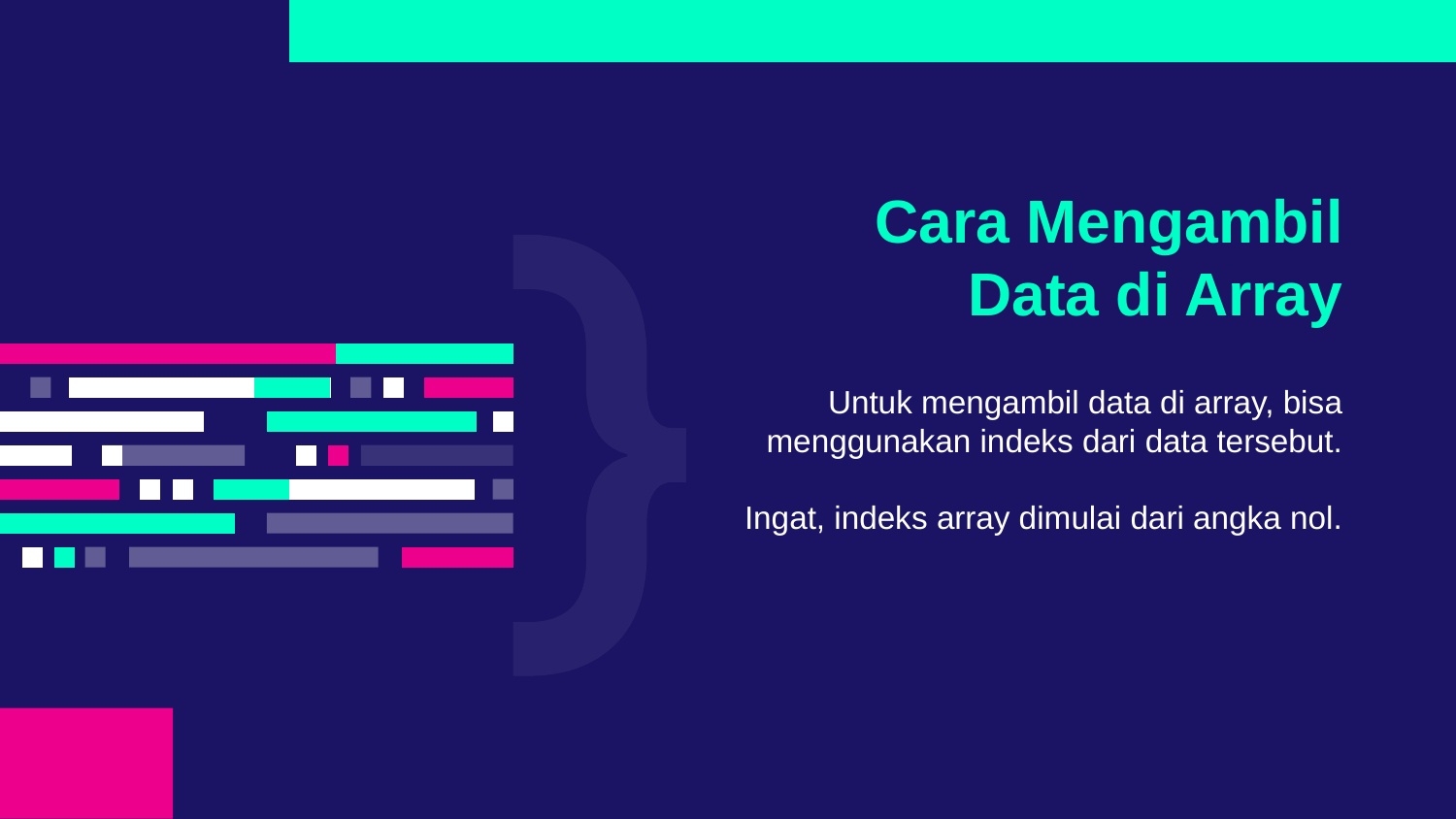

# Cara Mengambil Data di Array
Untuk mengambil data di array, bisa menggunakan indeks dari data tersebut.

Ingat, indeks array dimulai dari angka nol.